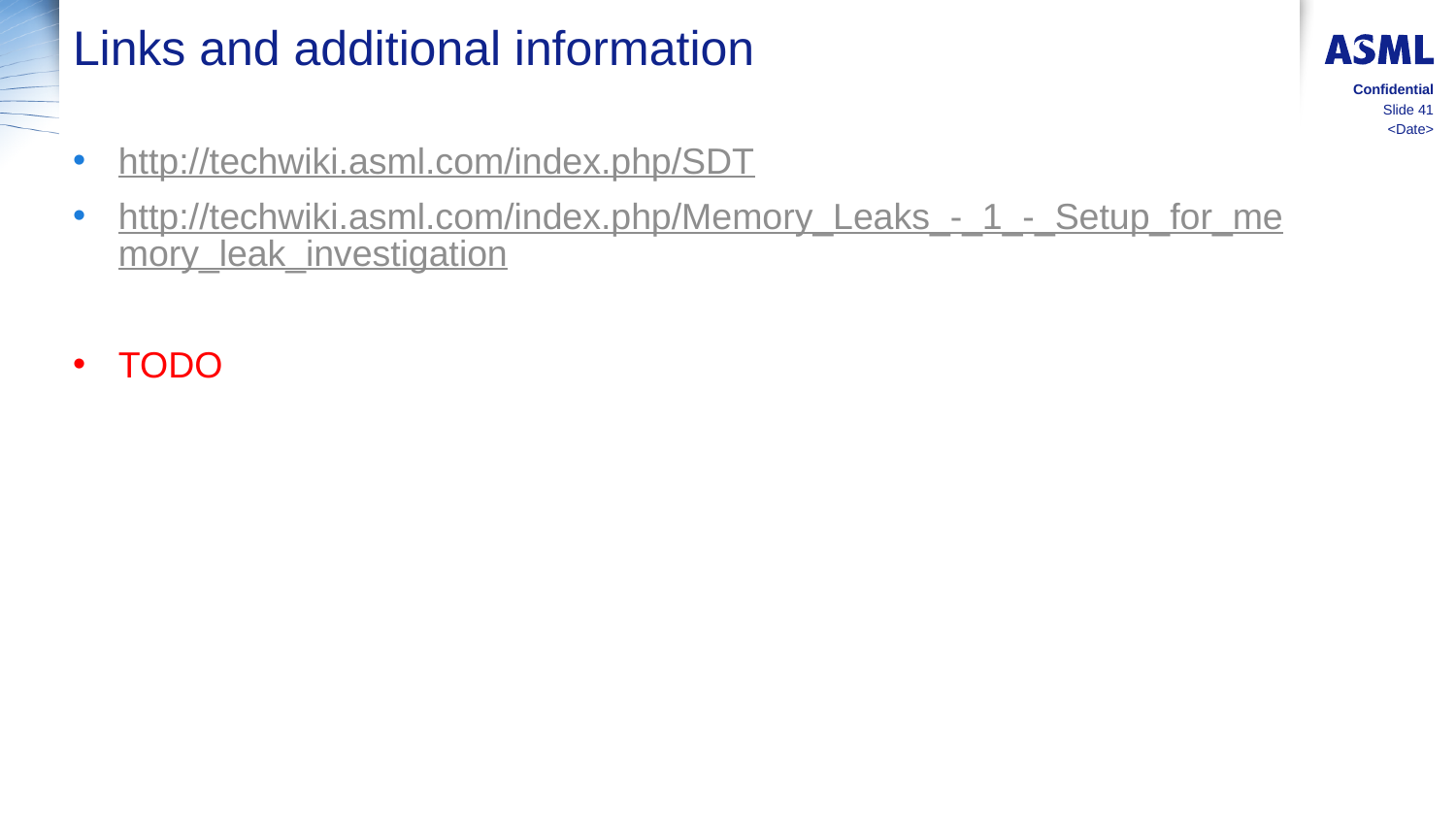

# Links and additional information

Confidential
Slide 41
<Date>
http://techwiki.asml.com/index.php/SDT
http://techwiki.asml.com/index.php/Memory_Leaks_-_1_-_Setup_for_memory_leak_investigation

TODO